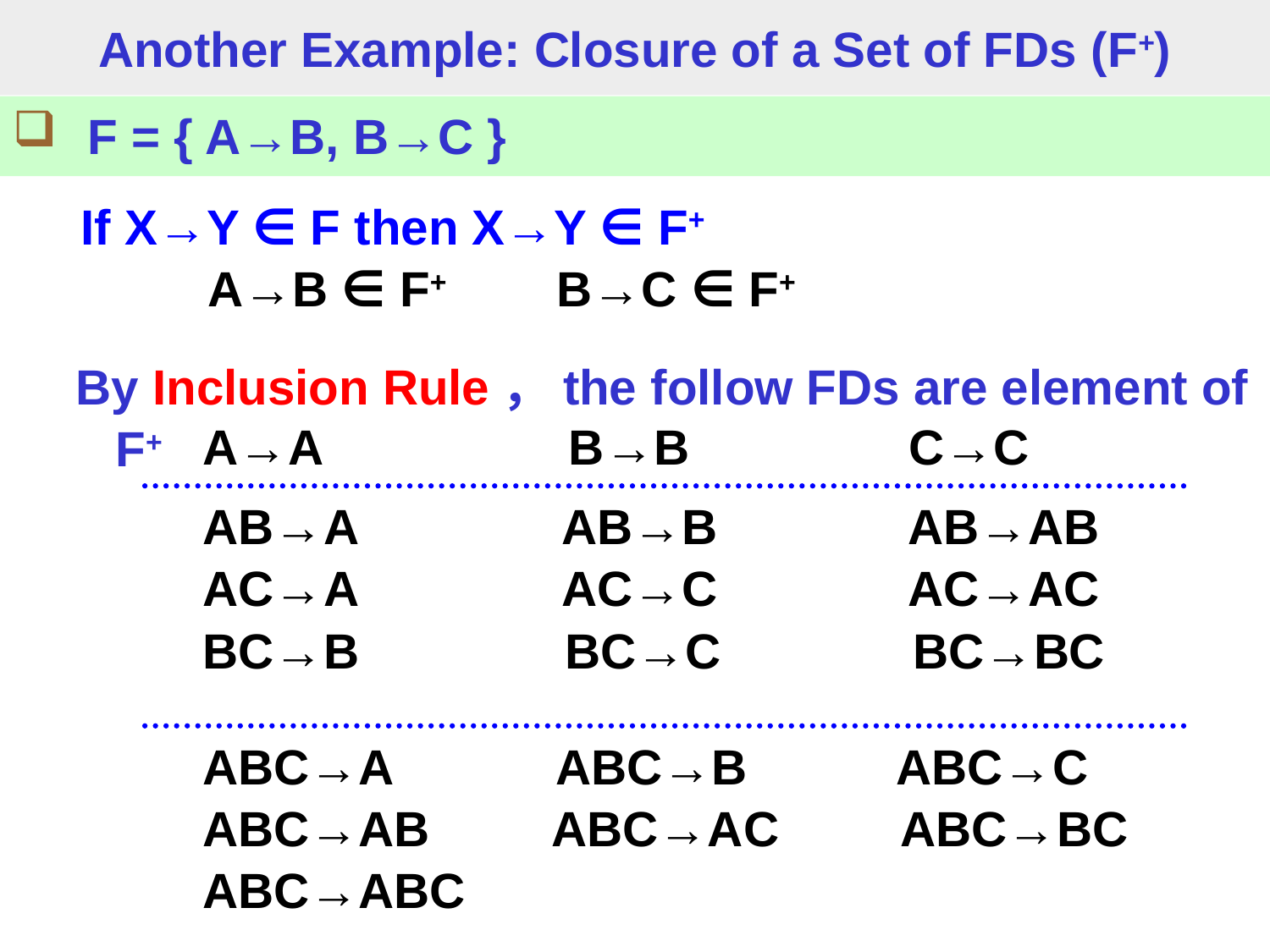

# Another Example: Closure of a Set of FDs (F+)
  F = { A→B, B→C }
If X→Y ∈ F then X→Y ∈ F+
A→B ∈ F+        B→C ∈ F+
By Inclusion Rule，the follow FDs are element of F+
A→A                  B→B                C→C
AB→A               AB→B              AB→AB
AC→A               AC→C              AC→AC
BC→B               BC→C              BC→BC

ABC→A            ABC→B           ABC→C
ABC→AB         ABC→AC         ABC→BC
ABC→ABC